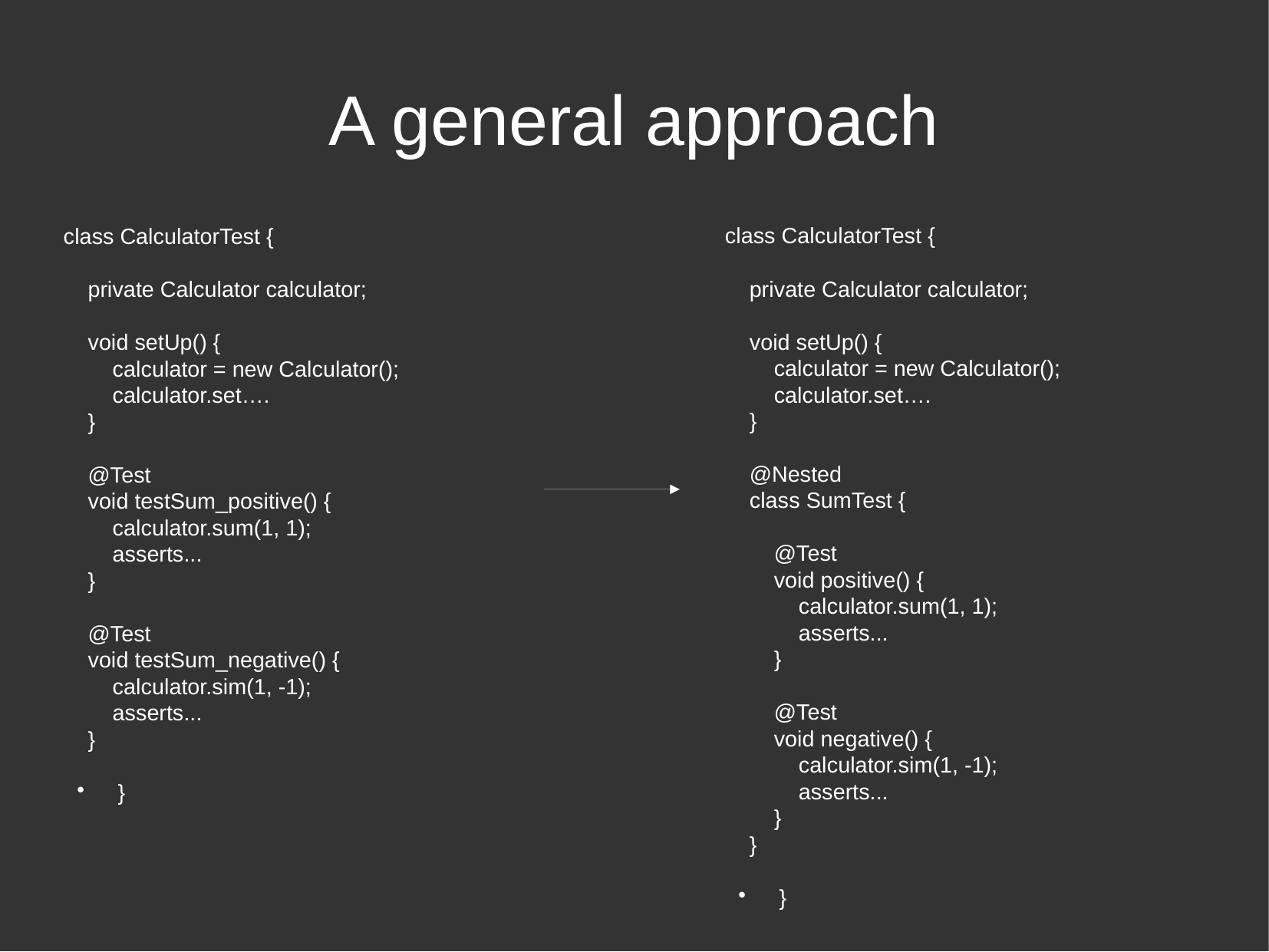

A general approach
class CalculatorTest {

    private Calculator calculator;

    void setUp() {
        calculator = new Calculator();
        calculator.set….
    }

    @Nested
    class SumTest {

        @Test
        void positive() {
            calculator.sum(1, 1);
            asserts...
        }

        @Test
        void negative() {
            calculator.sim(1, -1);
            asserts...
        }
    }

}
class CalculatorTest {

    private Calculator calculator;

    void setUp() {
        calculator = new Calculator();
        calculator.set….
    }

    @Test
    void testSum_positive() {
        calculator.sum(1, 1);
        asserts...
    }

    @Test
    void testSum_negative() {
        calculator.sim(1, -1);
        asserts...
    }

}